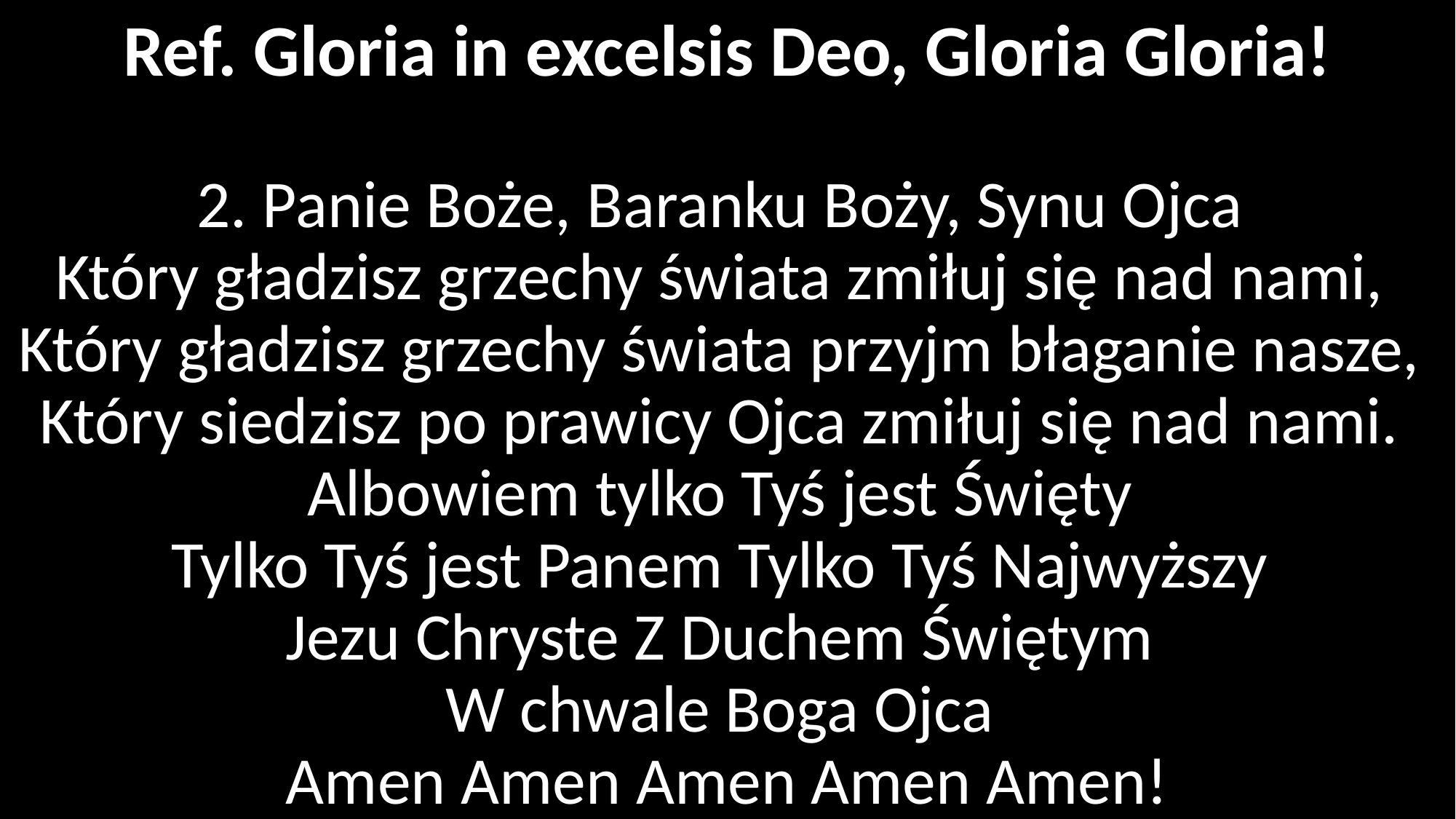

# Ref. Gloria in excelsis Deo, Gloria Gloria! 2. Panie Boże, Baranku Boży, Synu Ojca Który gładzisz grzechy świata zmiłuj się nad nami, Który gładzisz grzechy świata przyjm błaganie nasze, Który siedzisz po prawicy Ojca zmiłuj się nad nami. Albowiem tylko Tyś jest Święty Tylko Tyś jest Panem Tylko Tyś Najwyższy Jezu Chryste Z Duchem Świętym W chwale Boga Ojca Amen Amen Amen Amen Amen!